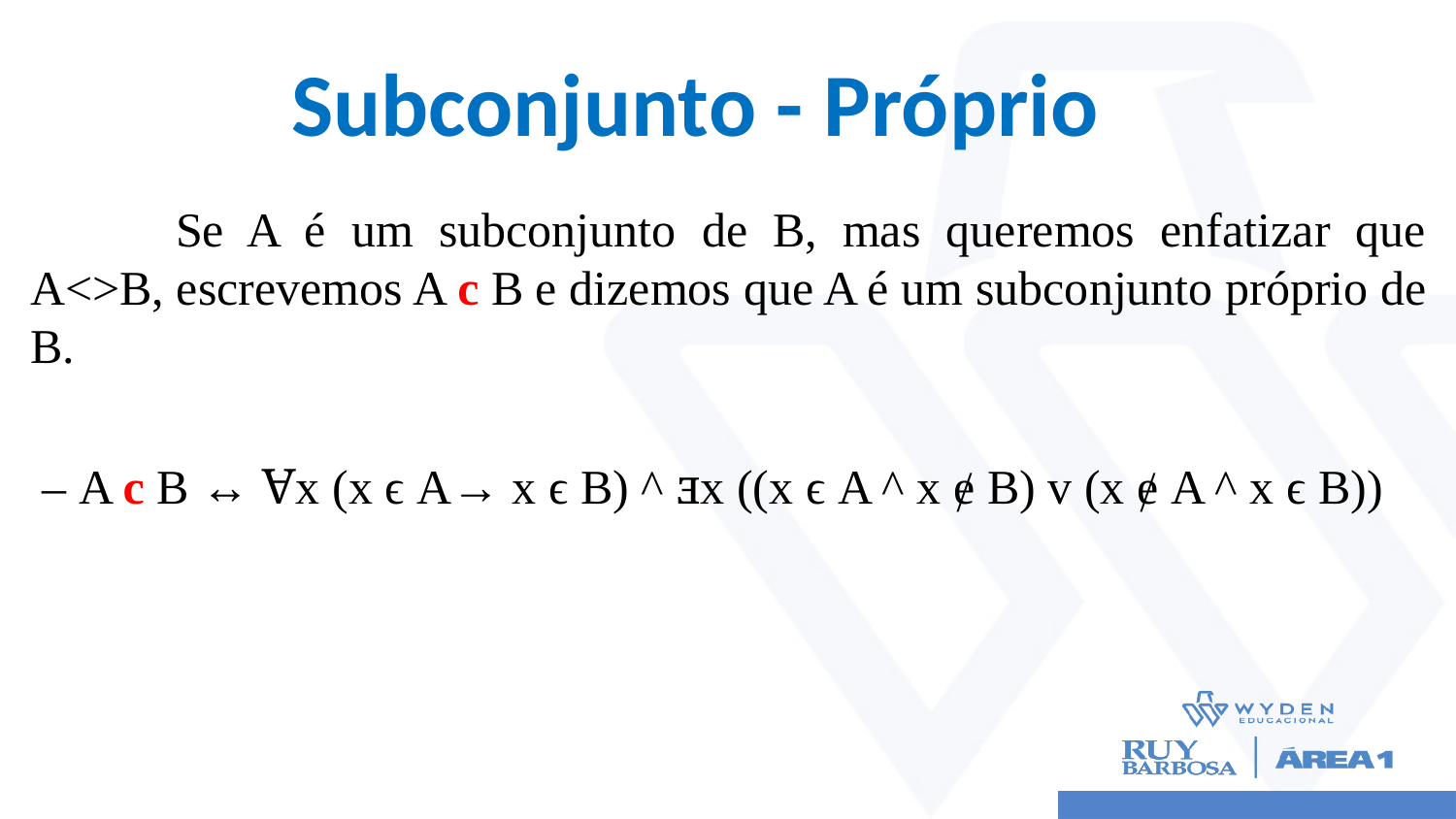

# Subconjunto - Próprio
	Se A é um subconjunto de B, mas queremos enfatizar que A<>B, escrevemos A c B e dizemos que A é um subconjunto próprio de B.

 – A c B ↔ Ɐx (x ϵ A→ x ϵ B) ^ ⱻx ((x ϵ A ^ x ɇ B) v (x ɇ A ^ x ϵ B))